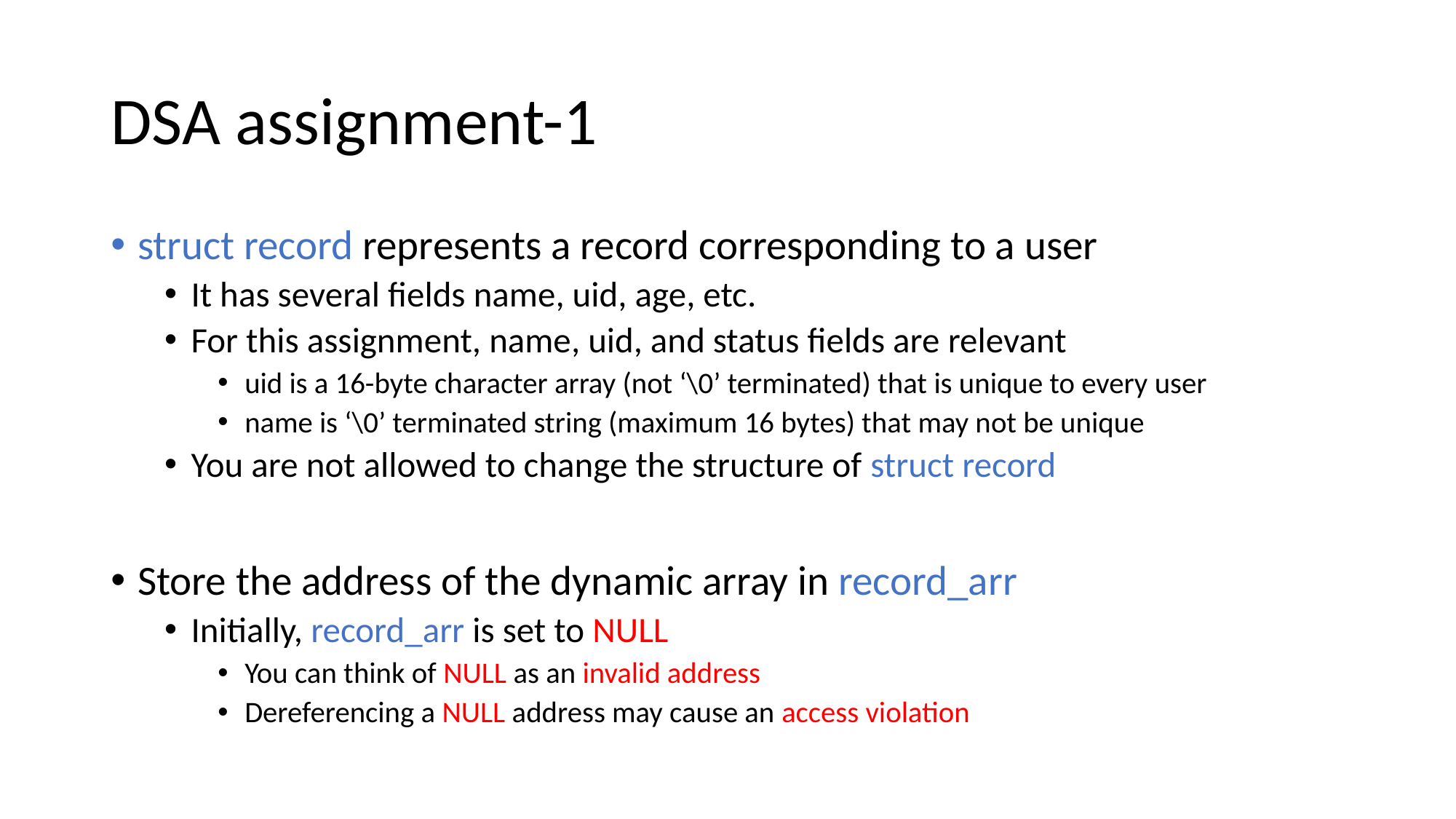

# DSA assignment-1
struct record represents a record corresponding to a user
It has several fields name, uid, age, etc.
For this assignment, name, uid, and status fields are relevant
uid is a 16-byte character array (not ‘\0’ terminated) that is unique to every user
name is ‘\0’ terminated string (maximum 16 bytes) that may not be unique
You are not allowed to change the structure of struct record

Store the address of the dynamic array in record_arr
Initially, record_arr is set to NULL
You can think of NULL as an invalid address
Dereferencing a NULL address may cause an access violation